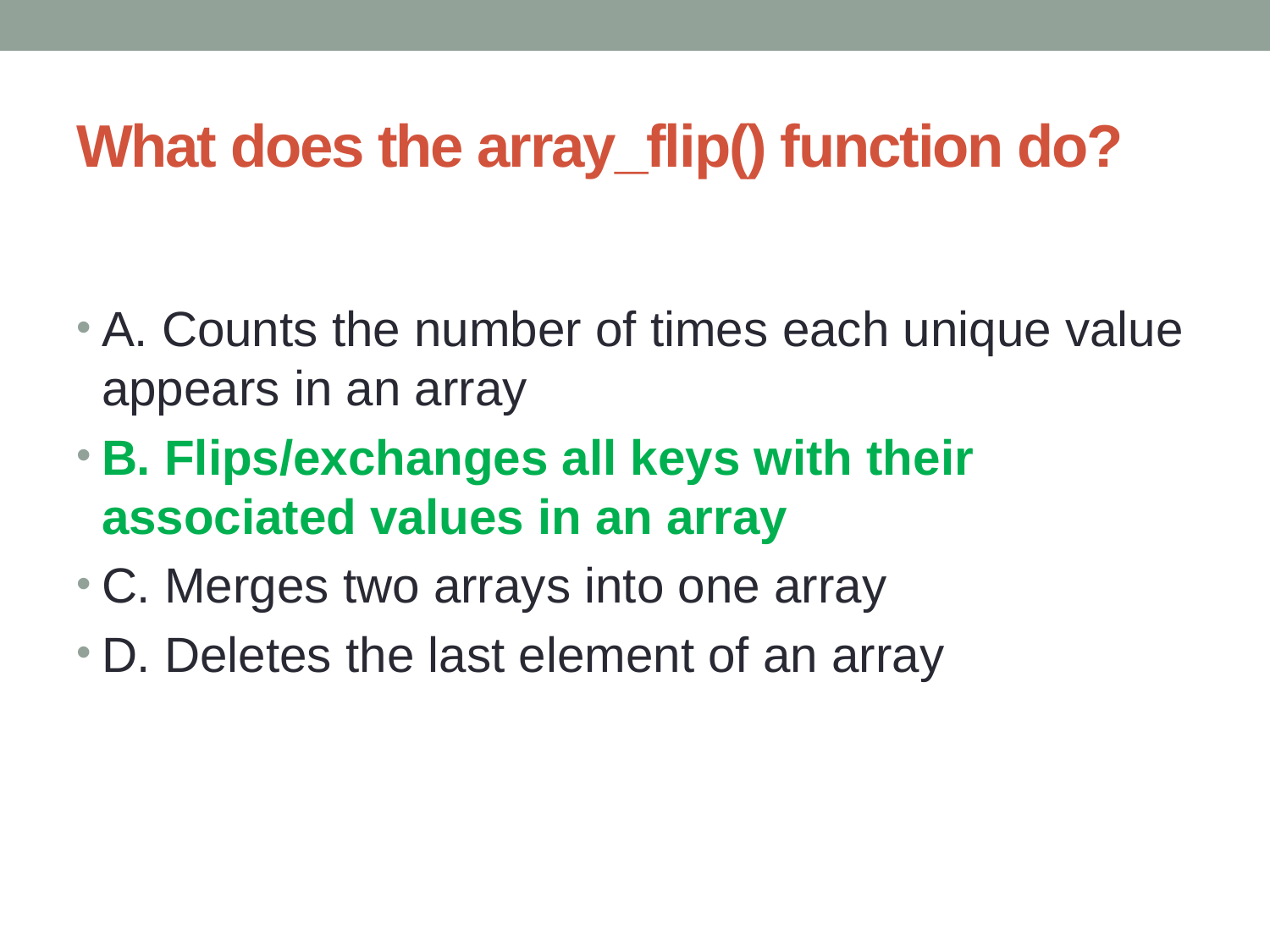

# What does the array_flip() function do?

A. Counts the number of times each unique value appears in an array
B. Flips/exchanges all keys with their associated values in an array
C. Merges two arrays into one array
D. Deletes the last element of an array